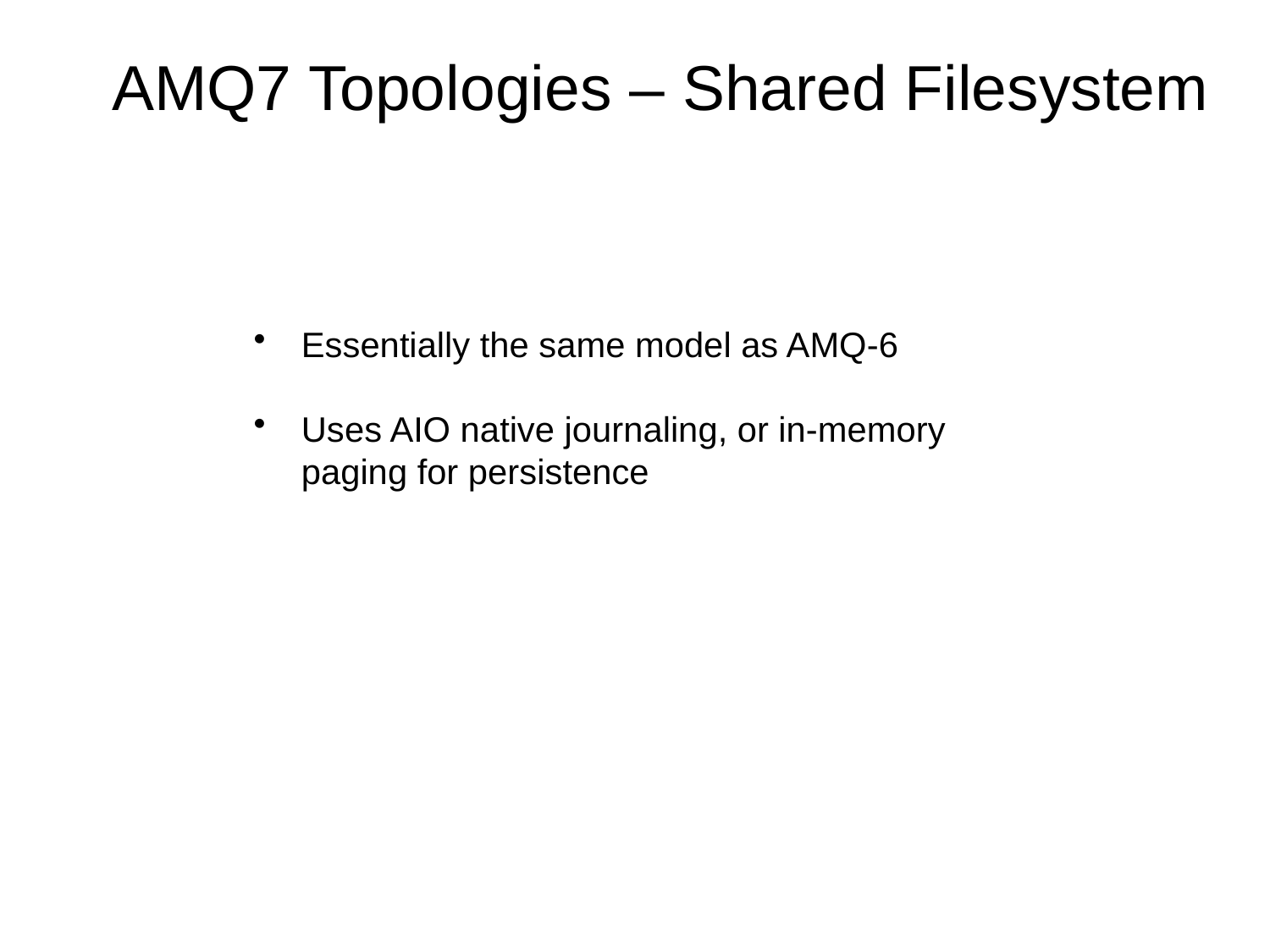

# AMQ7 Topologies – Shared Filesystem
Essentially the same model as AMQ-6

Uses AIO native journaling, or in-memory paging for persistence